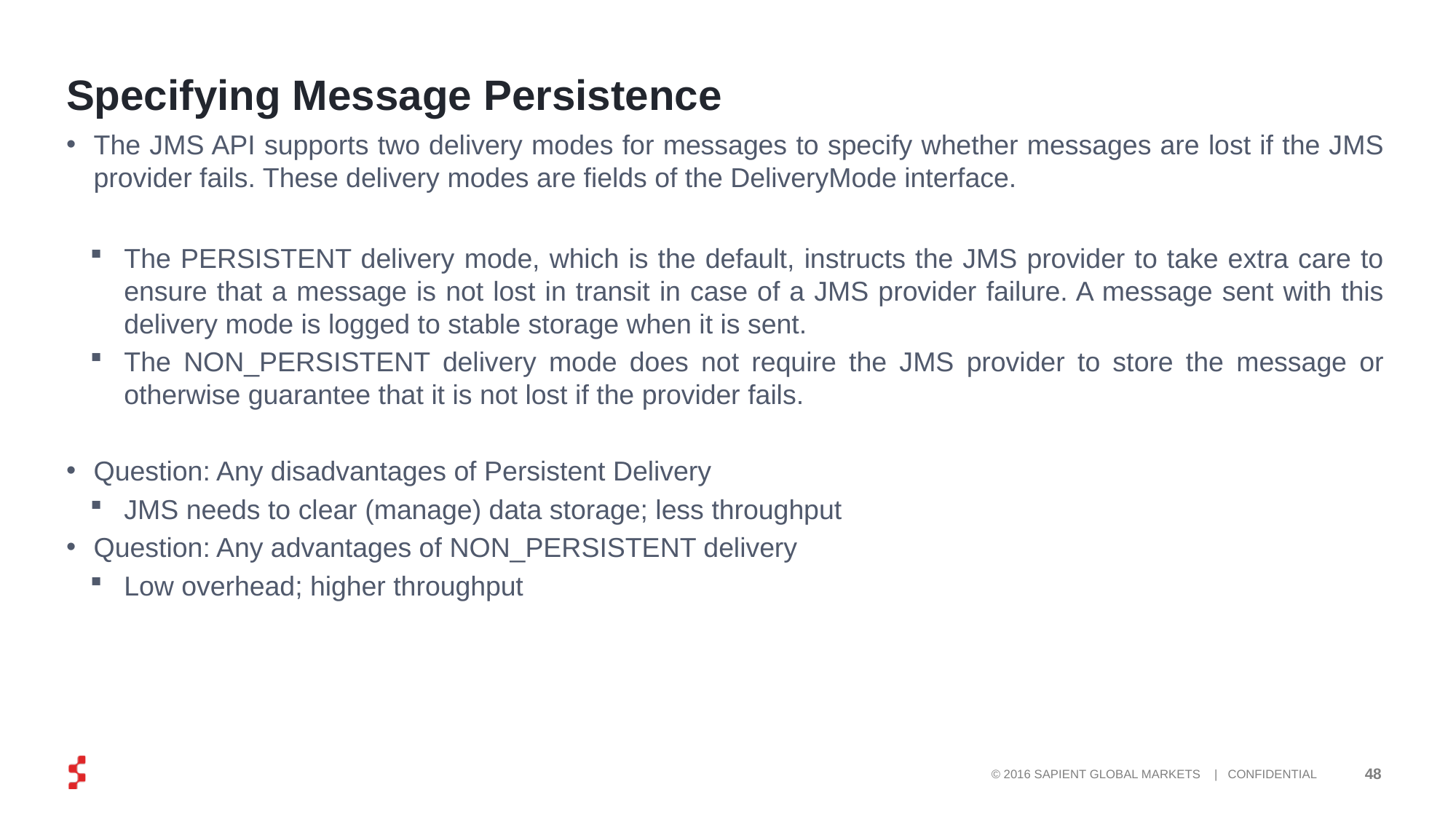

Specifying Message Persistence
The JMS API supports two delivery modes for messages to specify whether messages are lost if the JMS provider fails. These delivery modes are fields of the DeliveryMode interface.

The PERSISTENT delivery mode, which is the default, instructs the JMS provider to take extra care to ensure that a message is not lost in transit in case of a JMS provider failure. A message sent with this delivery mode is logged to stable storage when it is sent.
The NON_PERSISTENT delivery mode does not require the JMS provider to store the message or otherwise guarantee that it is not lost if the provider fails.

Question: Any disadvantages of Persistent Delivery
JMS needs to clear (manage) data storage; less throughput
Question: Any advantages of NON_PERSISTENT delivery
Low overhead; higher throughput